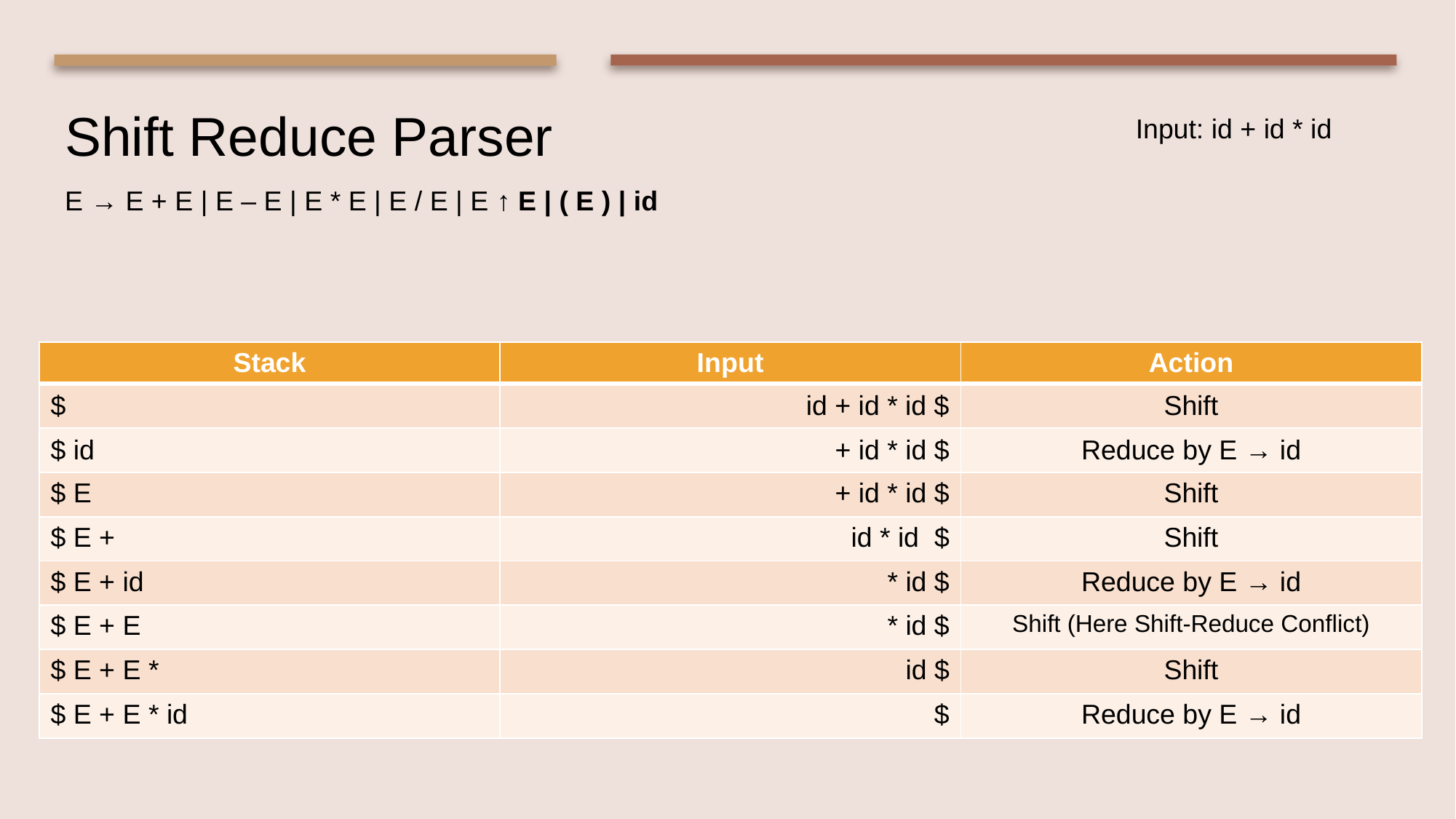

# Shift Reduce Parser E → E + E | E – E | E * E | E / E | E ↑ E | ( E ) | id
Input: id + id * id
| Stack | Input | Action |
| --- | --- | --- |
| $ | id + id \* id $ | Shift |
| $ id | + id \* id $ | Reduce by E → id |
| $ E | + id \* id $ | Shift |
| $ E + | id \* id  $ | Shift |
| $ E + id | \* id $ | Reduce by E → id |
| $ E + E | \* id $ | Shift (Here Shift-Reduce Conflict) |
| $ E + E \* | id $ | Shift |
| $ E + E \* id | $ | Reduce by E → id |